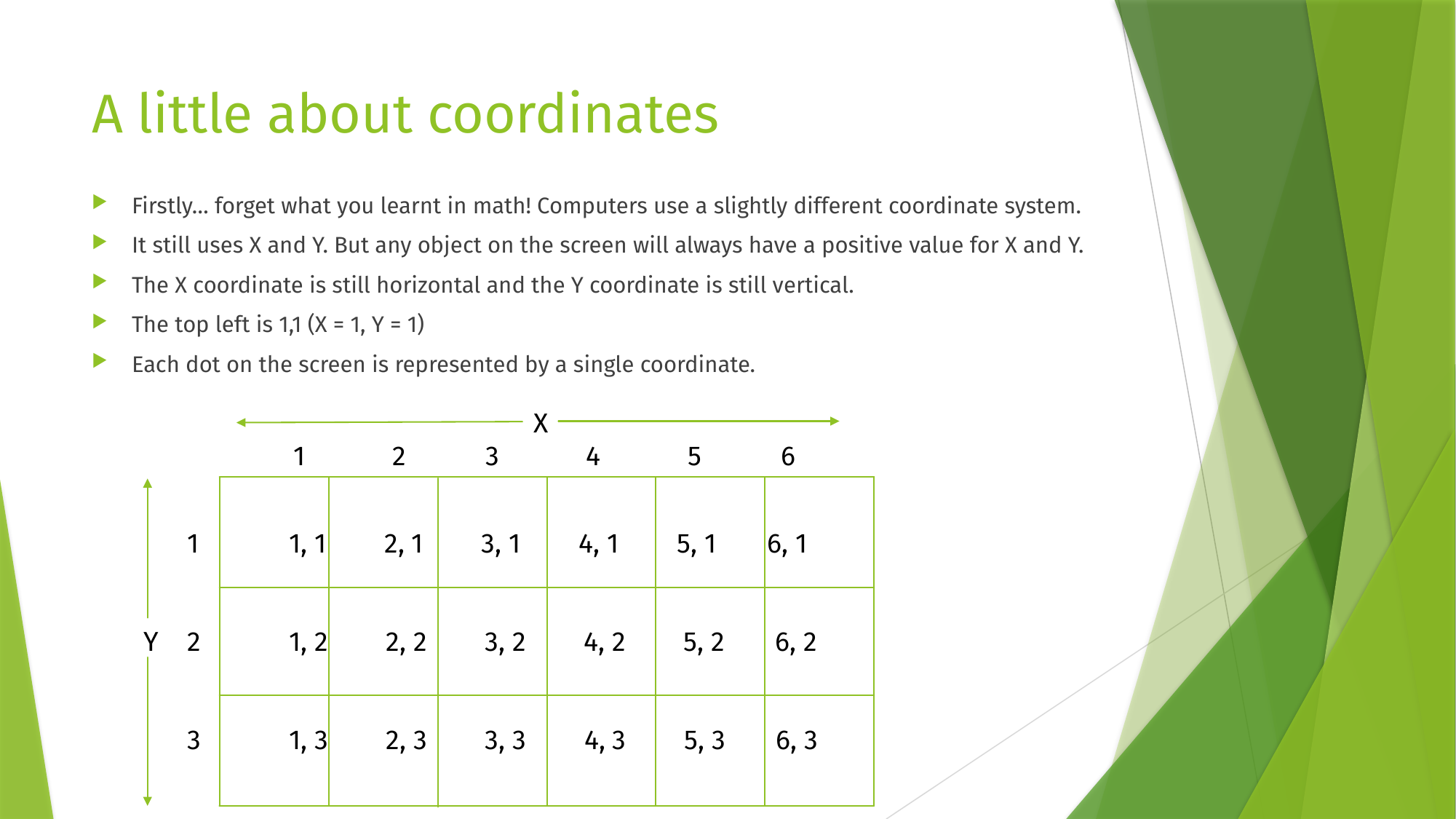

# A little about coordinates
Firstly… forget what you learnt in math! Computers use a slightly different coordinate system.
It still uses X and Y. But any object on the screen will always have a positive value for X and Y.
The X coordinate is still horizontal and the Y coordinate is still vertical.
The top left is 1,1 (X = 1, Y = 1)
Each dot on the screen is represented by a single coordinate.
                                   X
  1            2           3            4            5           6
      1

Y    2

      3
1, 1        2, 1        3, 1        4, 1        5, 1       6, 1

1, 2        2, 2        3, 2        4, 2        5, 2       6, 2

1, 3        2, 3        3, 3        4, 3        5, 3       6, 3